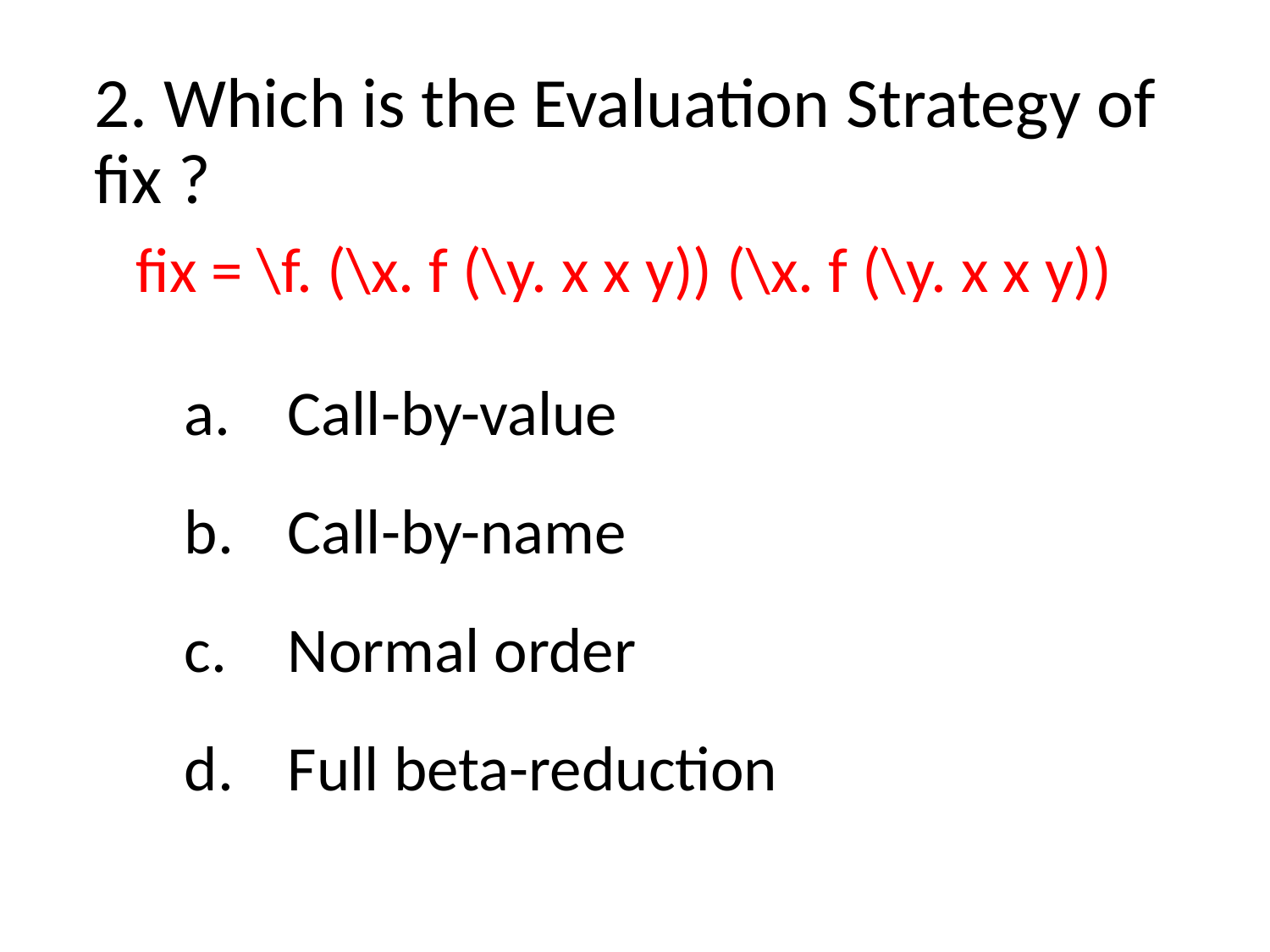

# 2. Which is the Evaluation Strategy of fix ?
fix = \f. (\x. f (\y. x x y)) (\x. f (\y. x x y))
Call-by-value
Call-by-name
Normal order
Full beta-reduction